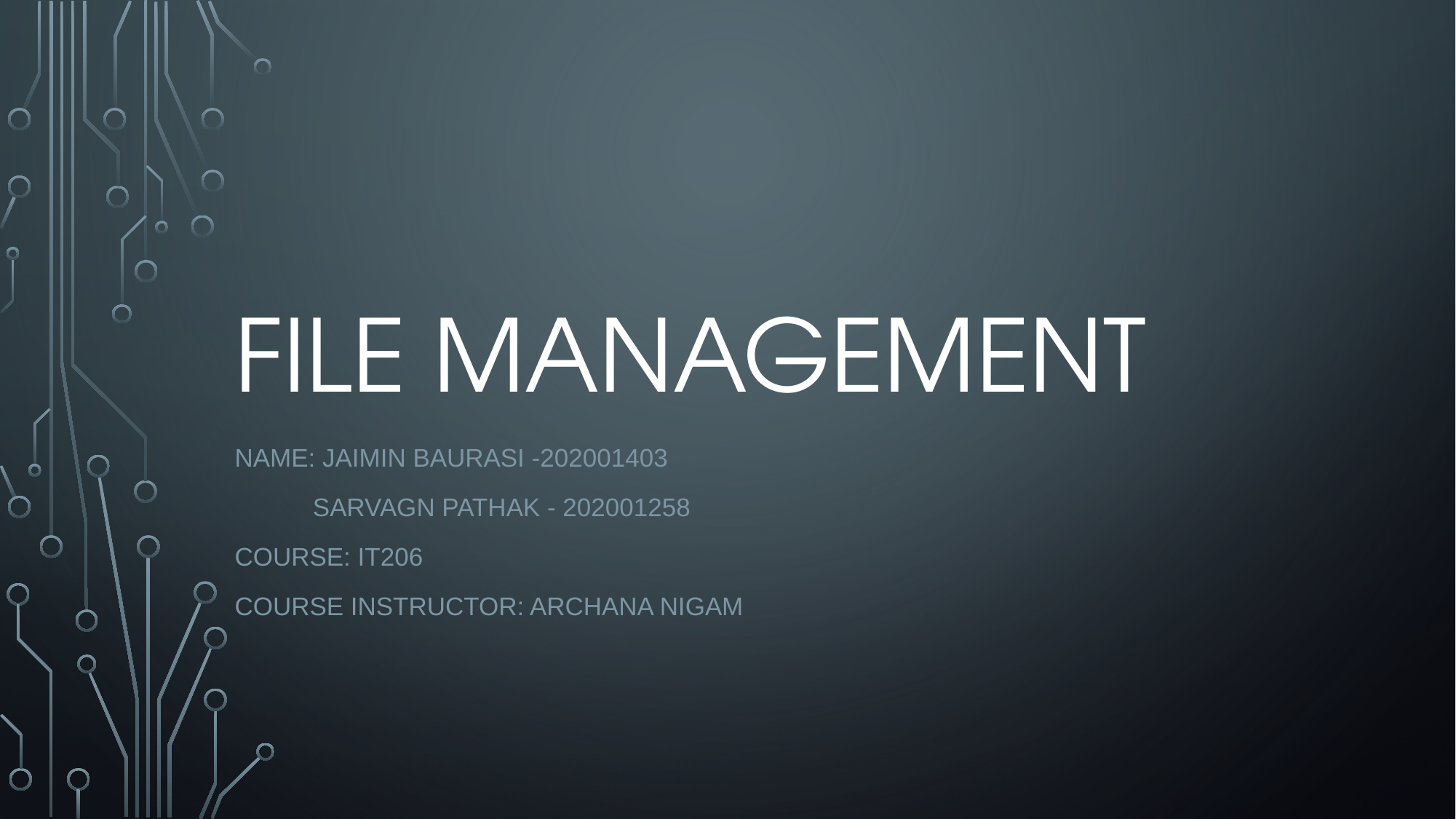

# File Management
Name: Jaimin Baurasi -202001403
           sarvagn pathak - 202001258
Course: IT206
Course instructor: archana nigam